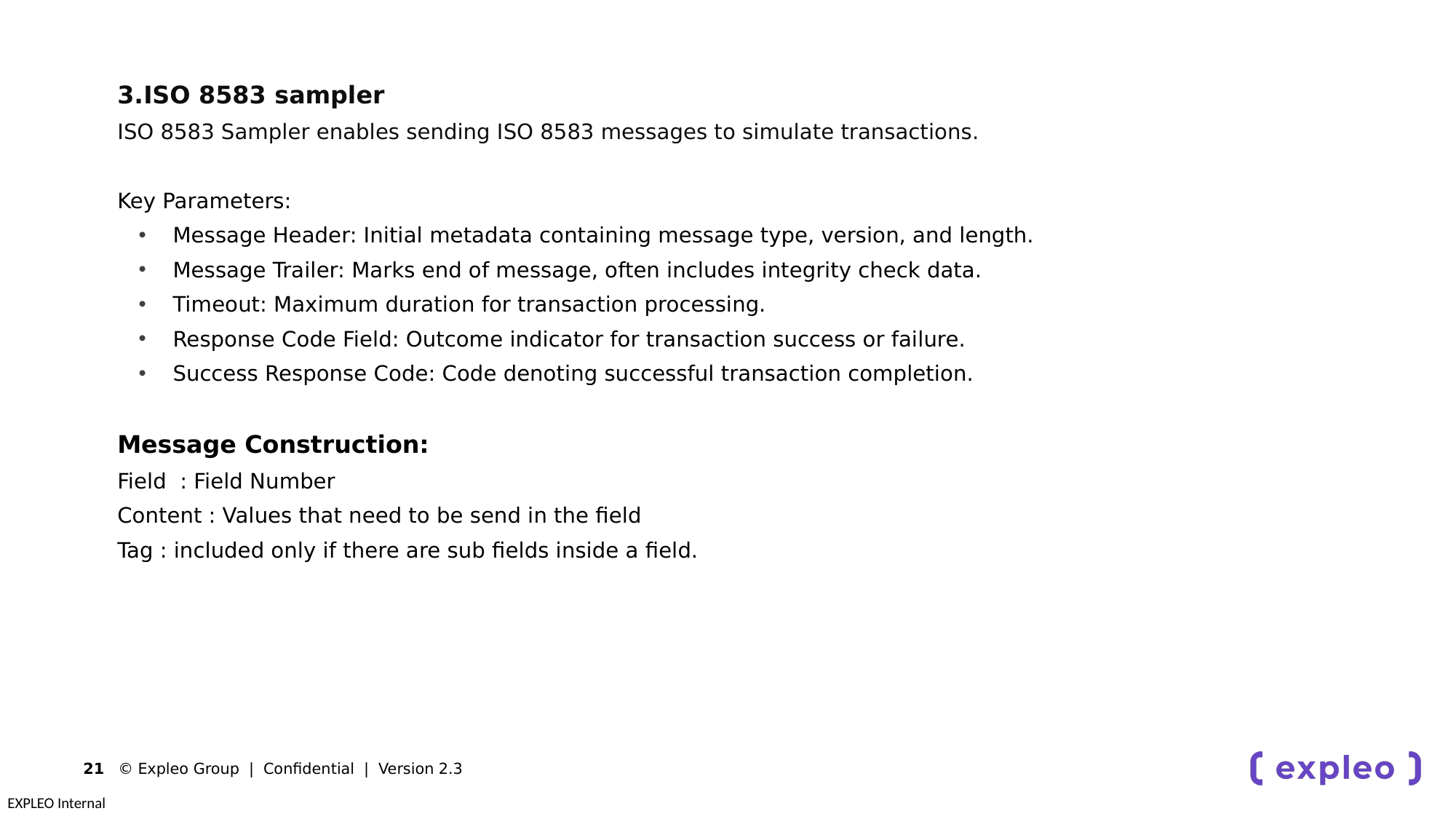

3.ISO 8583 sampler
ISO 8583 Sampler enables sending ISO 8583 messages to simulate transactions.

Key Parameters:
Message Header: Initial metadata containing message type, version, and length.
Message Trailer: Marks end of message, often includes integrity check data.
Timeout: Maximum duration for transaction processing.
Response Code Field: Outcome indicator for transaction success or failure.
Success Response Code: Code denoting successful transaction completion.

Message Construction:
Field  : Field Number
Content : Values that need to be send in the field
Tag : included only if there are sub fields inside a field.
© Expleo Group  |  Confidential  |  Version 2.3
21